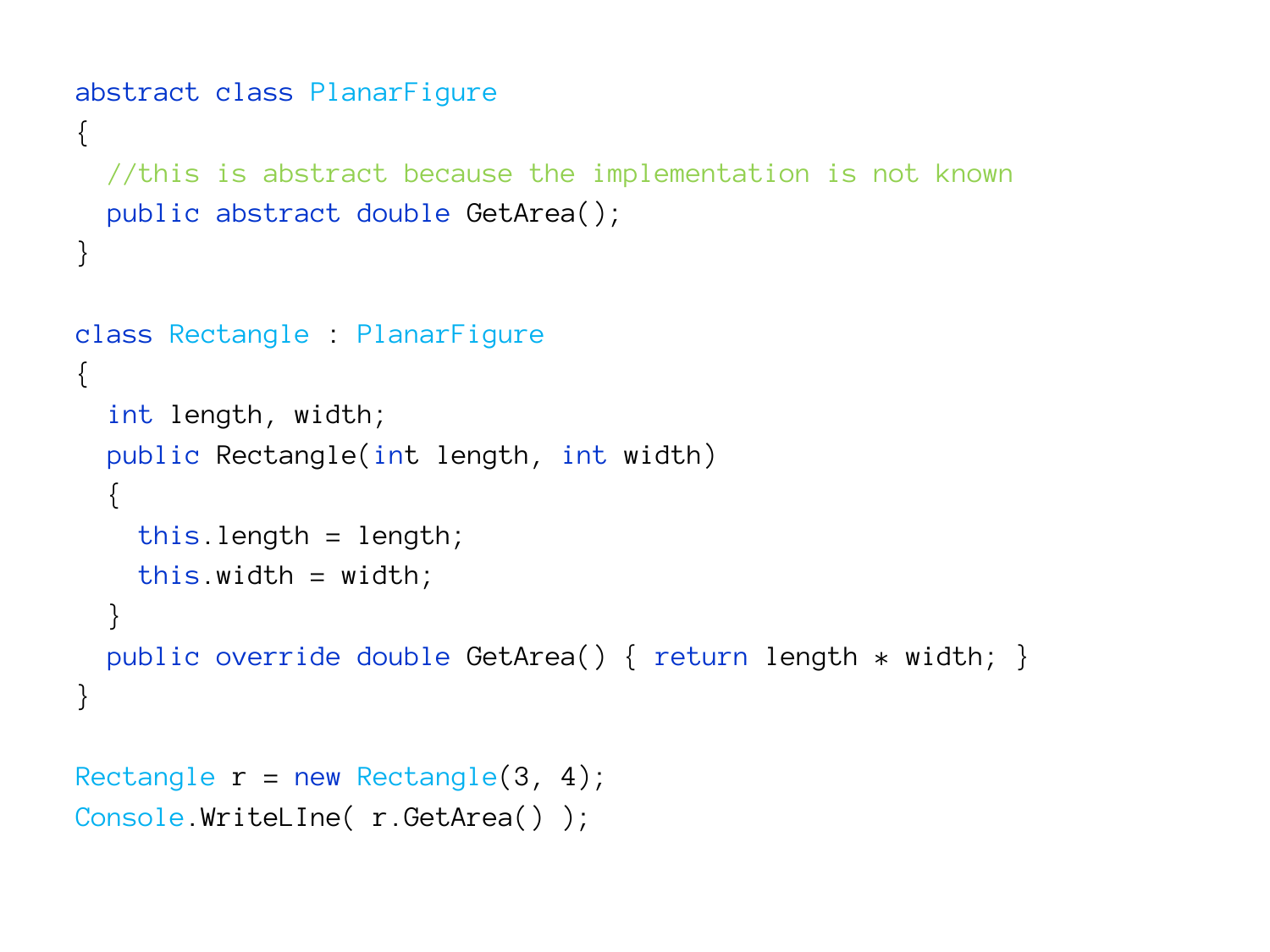

abstract class PlanarFigure
{
  //this is abstract because the implementation is not known
  public abstract double GetArea();
}

class Rectangle : PlanarFigure
{
  int length, width;
  public Rectangle(int length, int width)
  {
    this.length = length;
    this.width = width;
  }
  public override double GetArea() { return length * width; }
}

Rectangle r = new Rectangle(3, 4);
Console.WriteLIne( r.GetArea() );